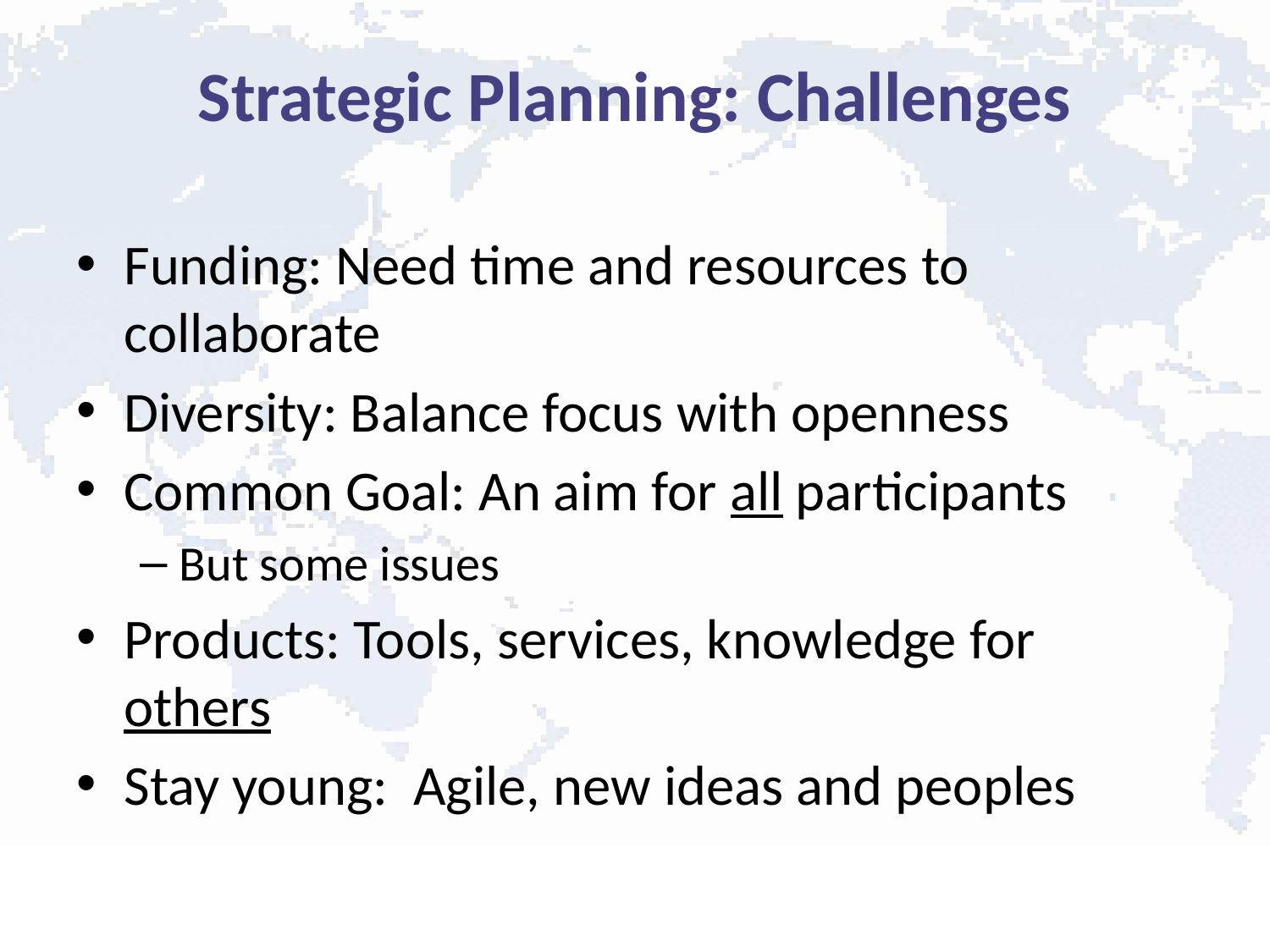

# Strategic Planning: Challenges
Funding: Need time and resources to collaborate
Diversity: Balance focus with openness
Common Goal: An aim for all participants
But some issues
Products: Tools, services, knowledge for others
Stay young:  Agile, new ideas and peoples